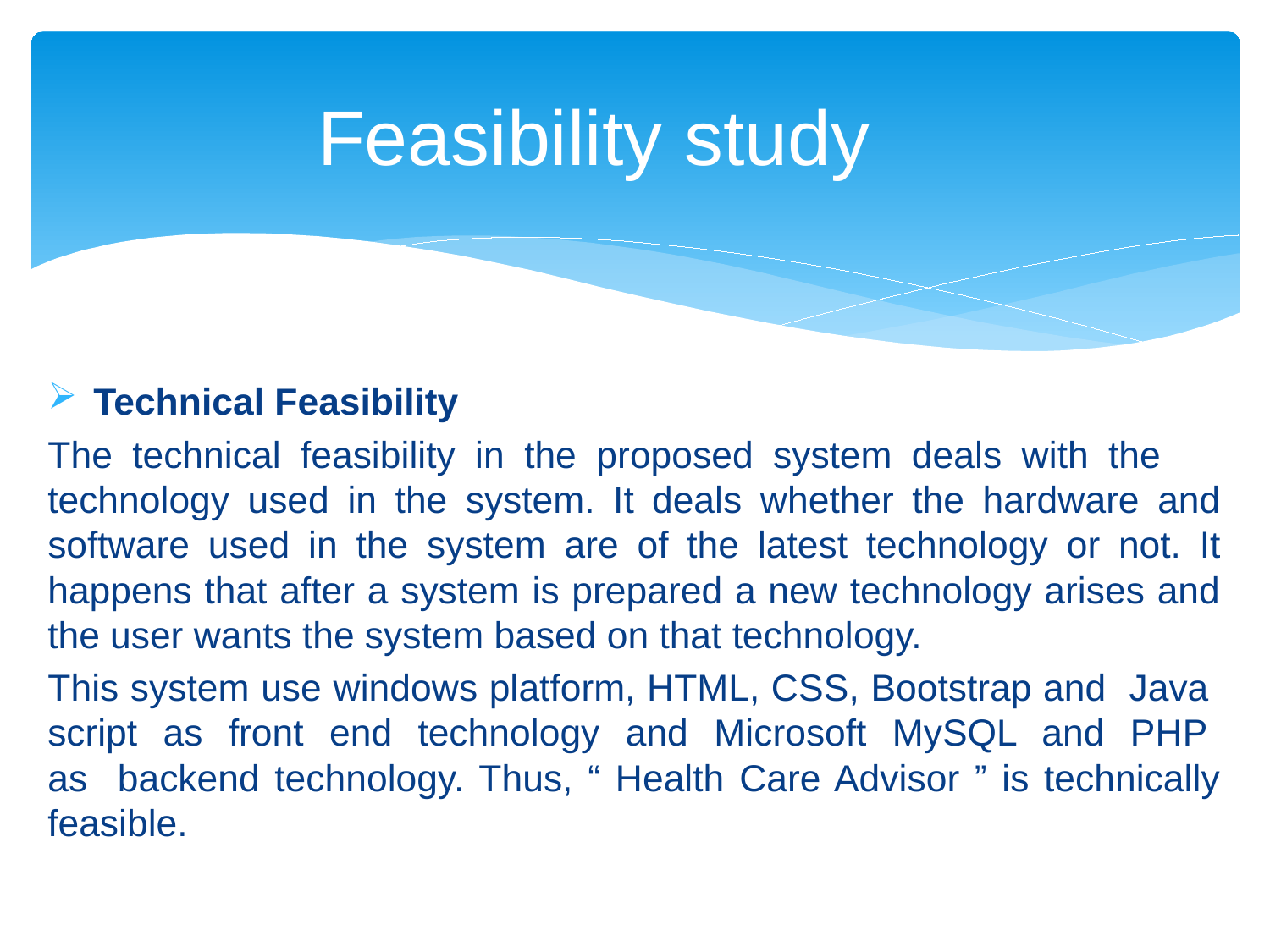

# Feasibility study
Technical Feasibility
The technical feasibility in the proposed system deals with the    technology used in the system. It deals whether the hardware and software used in the system are of the latest technology or not. It happens that after a system is prepared a new technology arises and the user wants the system based on that technology.
This system use windows platform, HTML, CSS, Bootstrap and  Java  script  as  front  end  technology  and  Microsoft  MySQL  and  PHP  as  backend technology. Thus, “ Health Care Advisor ” is technically feasible.